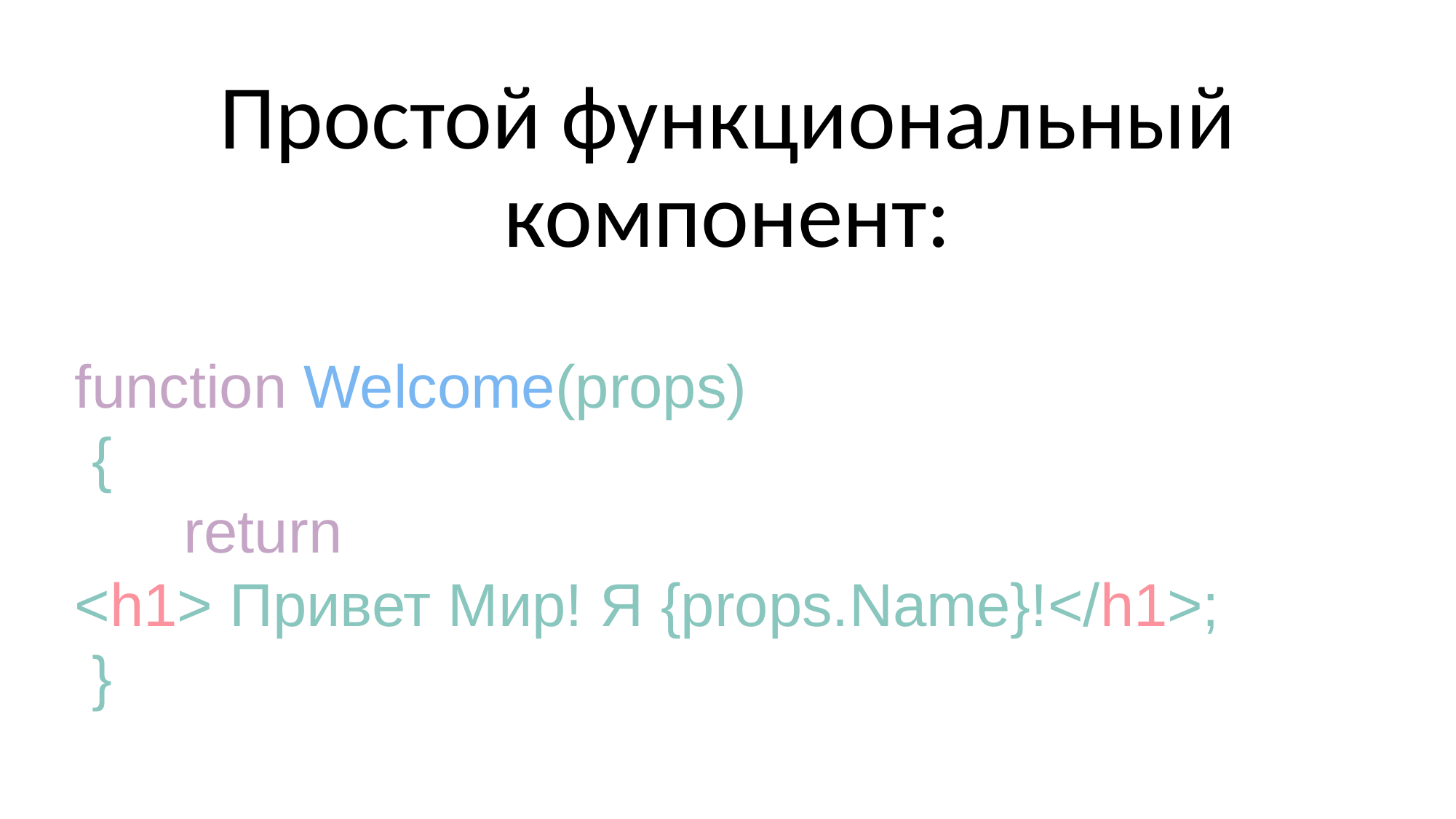

# Простой функциональный компонент:
function Welcome(props)
 {
	return
<h1> Привет Мир! Я {props.Name}!</h1>;
 }